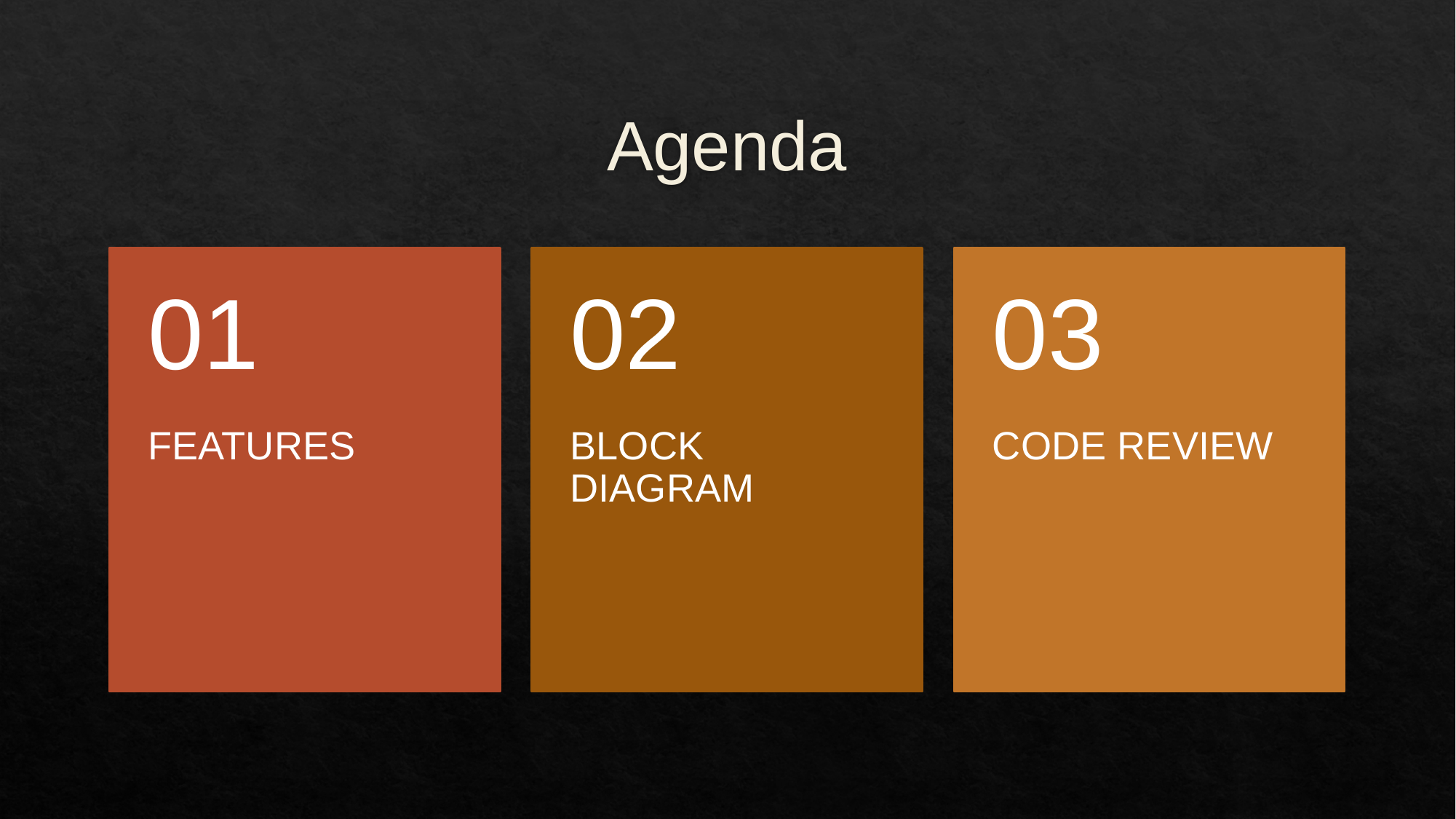

# Agenda
FEATURES
01
Block DIAGRAM
02
CODE REVIEW
03